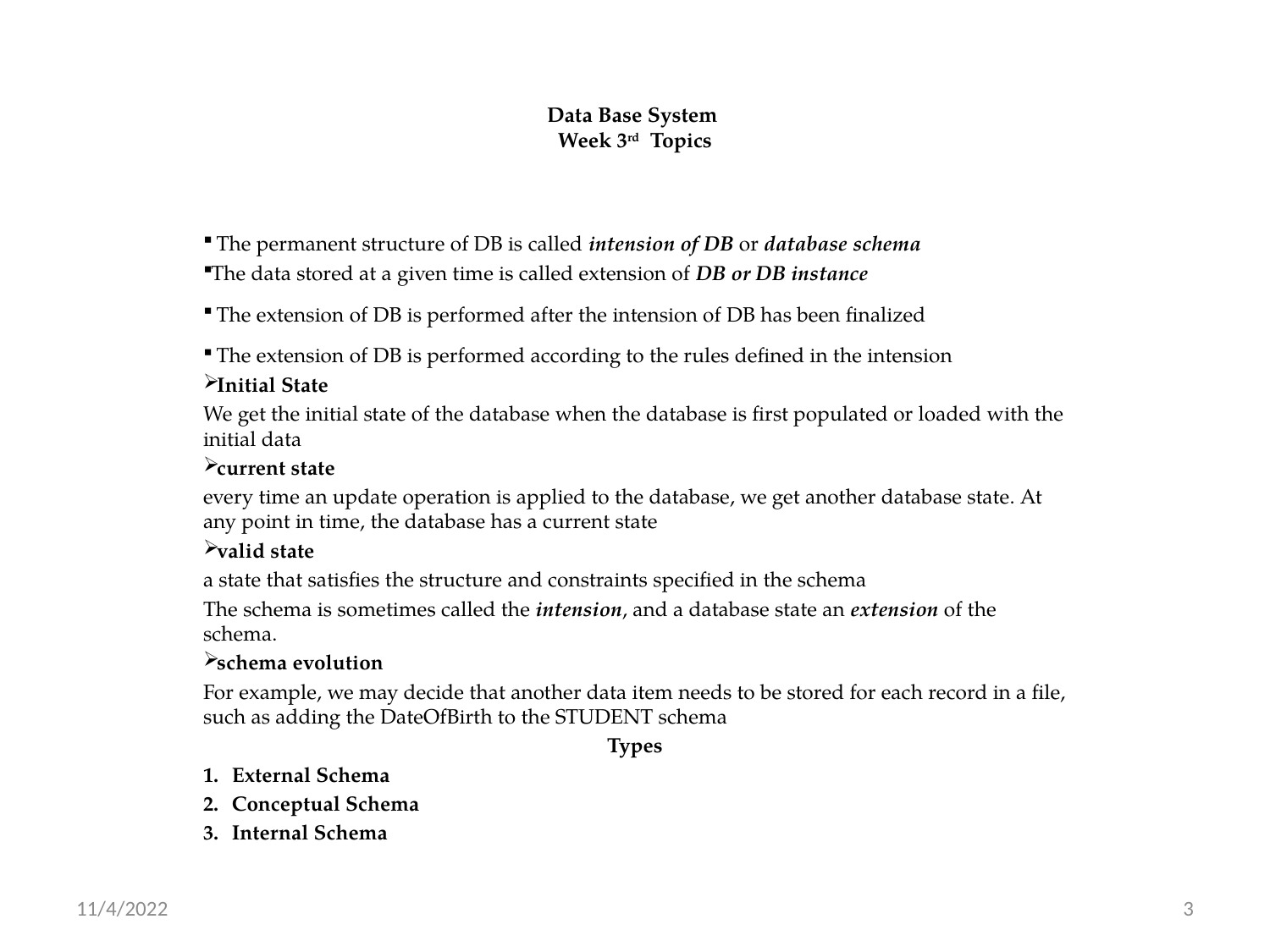

# Data Base System Week 3rd  Topics
 The permanent structure of DB is called intension of DB or database schema
The data stored at a given time is called extension of DB or DB instance
 The extension of DB is performed after the intension of DB has been finalized
 The extension of DB is performed according to the rules defined in the intension
Initial State
We get the initial state of the database when the database is first populated or loaded with the initial data
current state
every time an update operation is applied to the database, we get another database state. At any point in time, the database has a current state
valid state
a state that satisfies the structure and constraints specified in the schema
The schema is sometimes called the intension, and a database state an extension of the schema.
schema evolution
For example, we may decide that another data item needs to be stored for each record in a file, such as adding the DateOfBirth to the STUDENT schema
Types
External Schema
Conceptual Schema
Internal Schema

11/4/2022
3